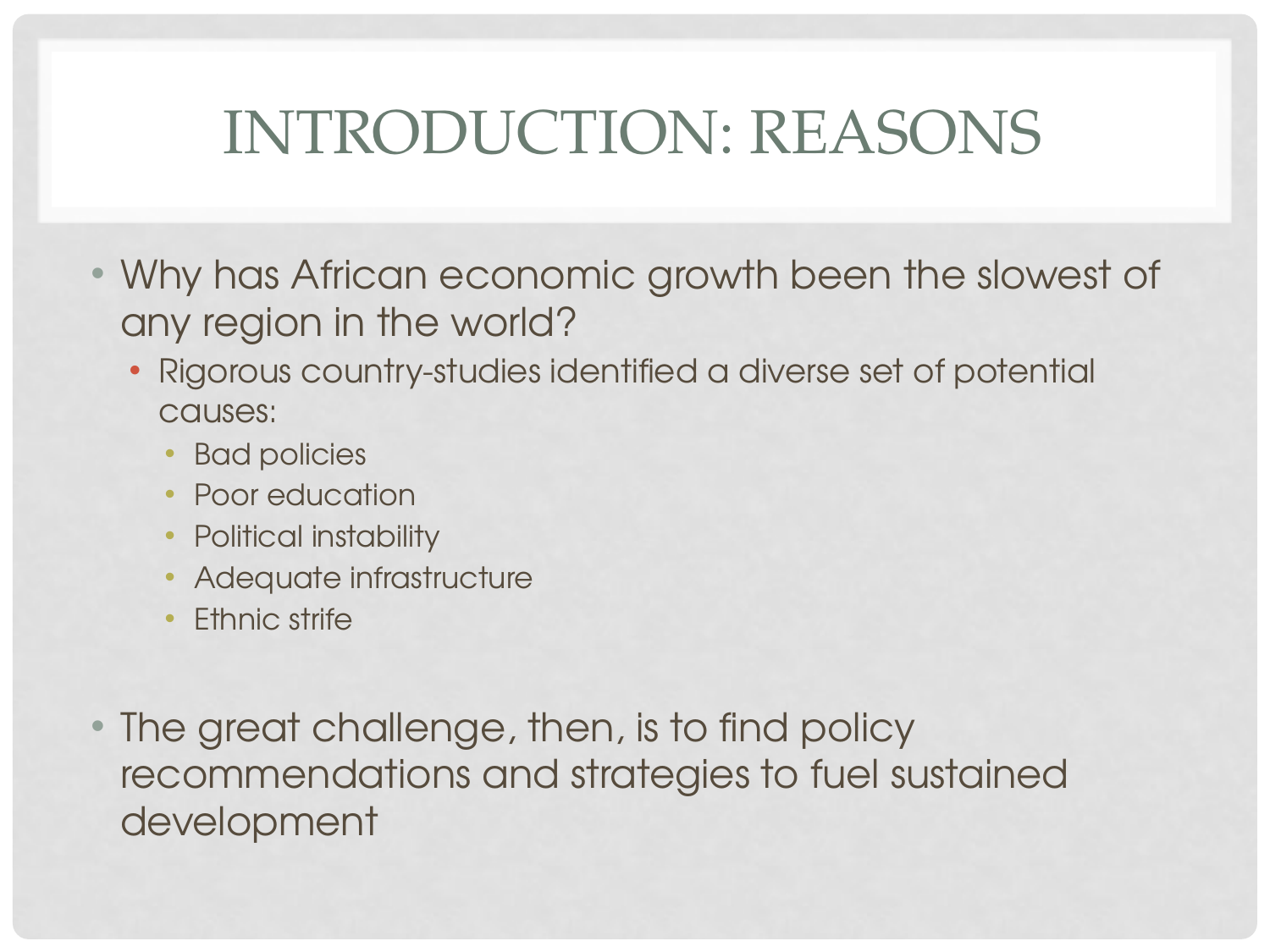

# Introduction: reasons
Why has African economic growth been the slowest of any region in the world?
Rigorous country-studies identified a diverse set of potential causes:
Bad policies
Poor education
Political instability
Adequate infrastructure
Ethnic strife

The great challenge, then, is to find policy recommendations and strategies to fuel sustained development